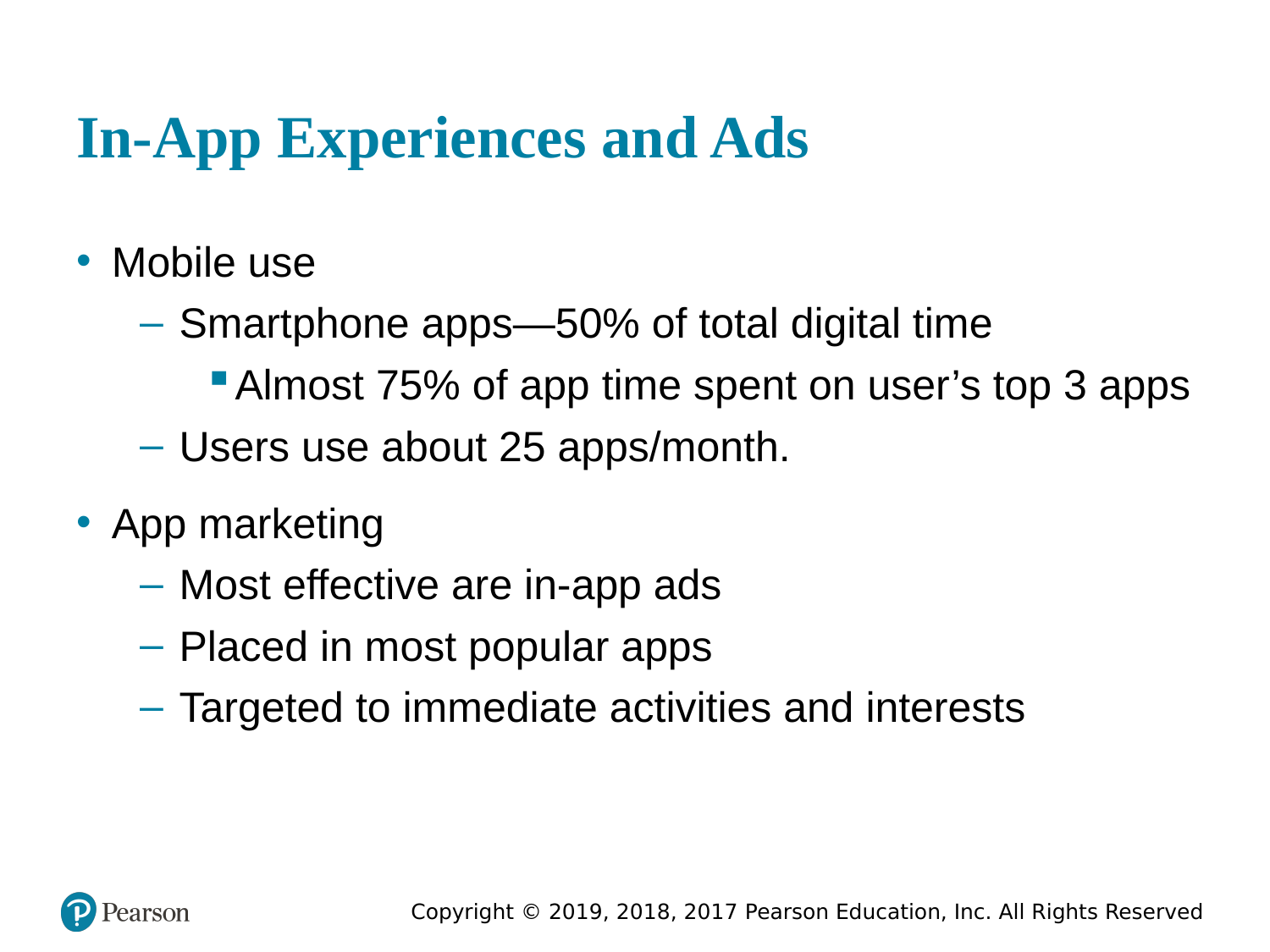

# In-App Experiences and Ads
Mobile use
Smartphone apps—50% of total digital time
Almost 75% of app time spent on user’s top 3 apps
Users use about 25 apps/month.
App marketing
Most effective are in-app ads
Placed in most popular apps
Targeted to immediate activities and interests